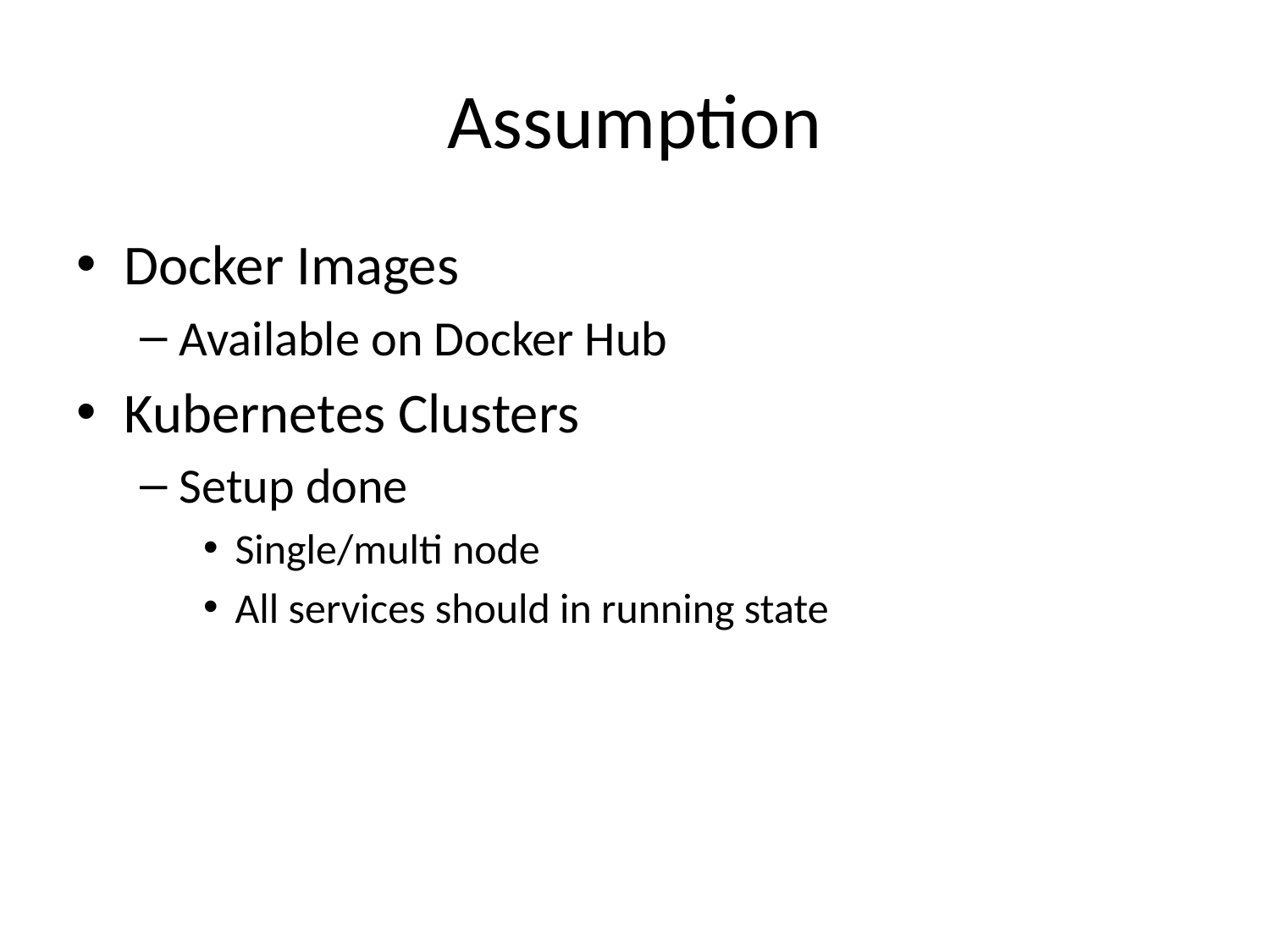

# Assumption
Docker Images
Available on Docker Hub
Kubernetes Clusters
Setup done
Single/multi node
All services should in running state